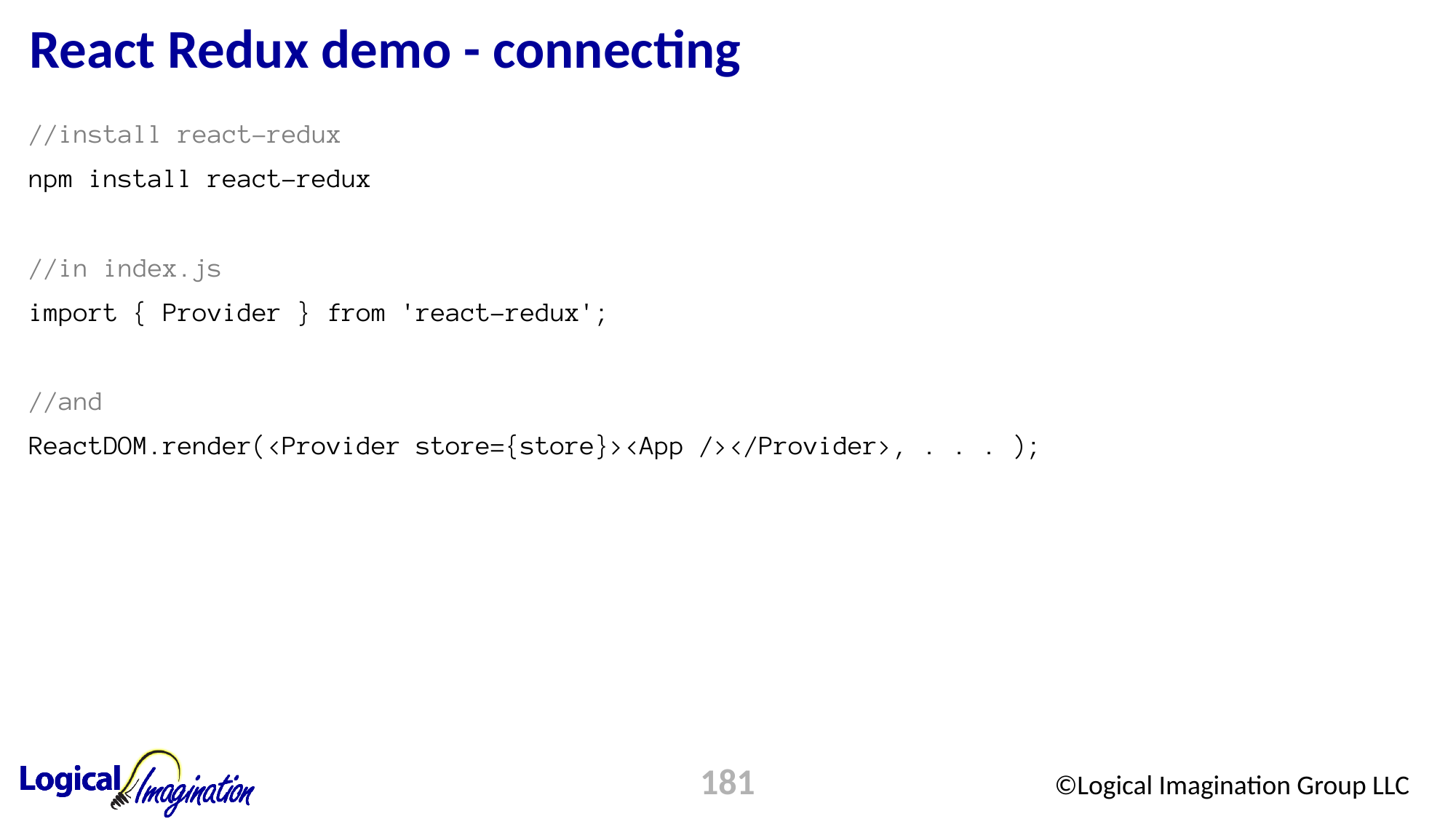

# React Redux demo - connecting
//install react-redux
npm install react-redux

//in index.js
import { Provider } from 'react-redux';

//and
ReactDOM.render(<Provider store={store}><App /></Provider>, . . . );
181